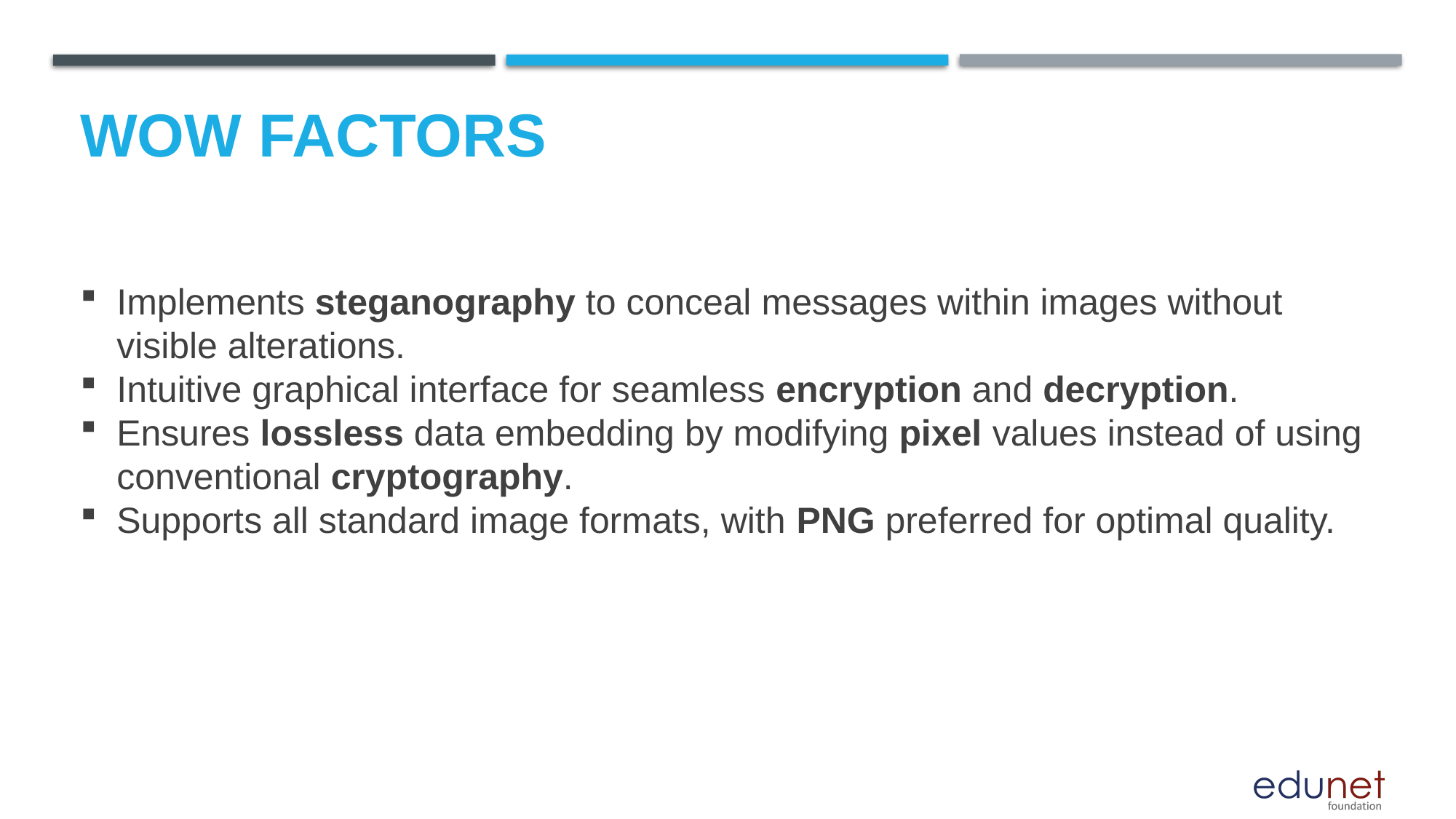

# Wow factors
Implements steganography to conceal messages within images without visible alterations.
Intuitive graphical interface for seamless encryption and decryption.
Ensures lossless data embedding by modifying pixel values instead of using conventional cryptography.
Supports all standard image formats, with PNG preferred for optimal quality.